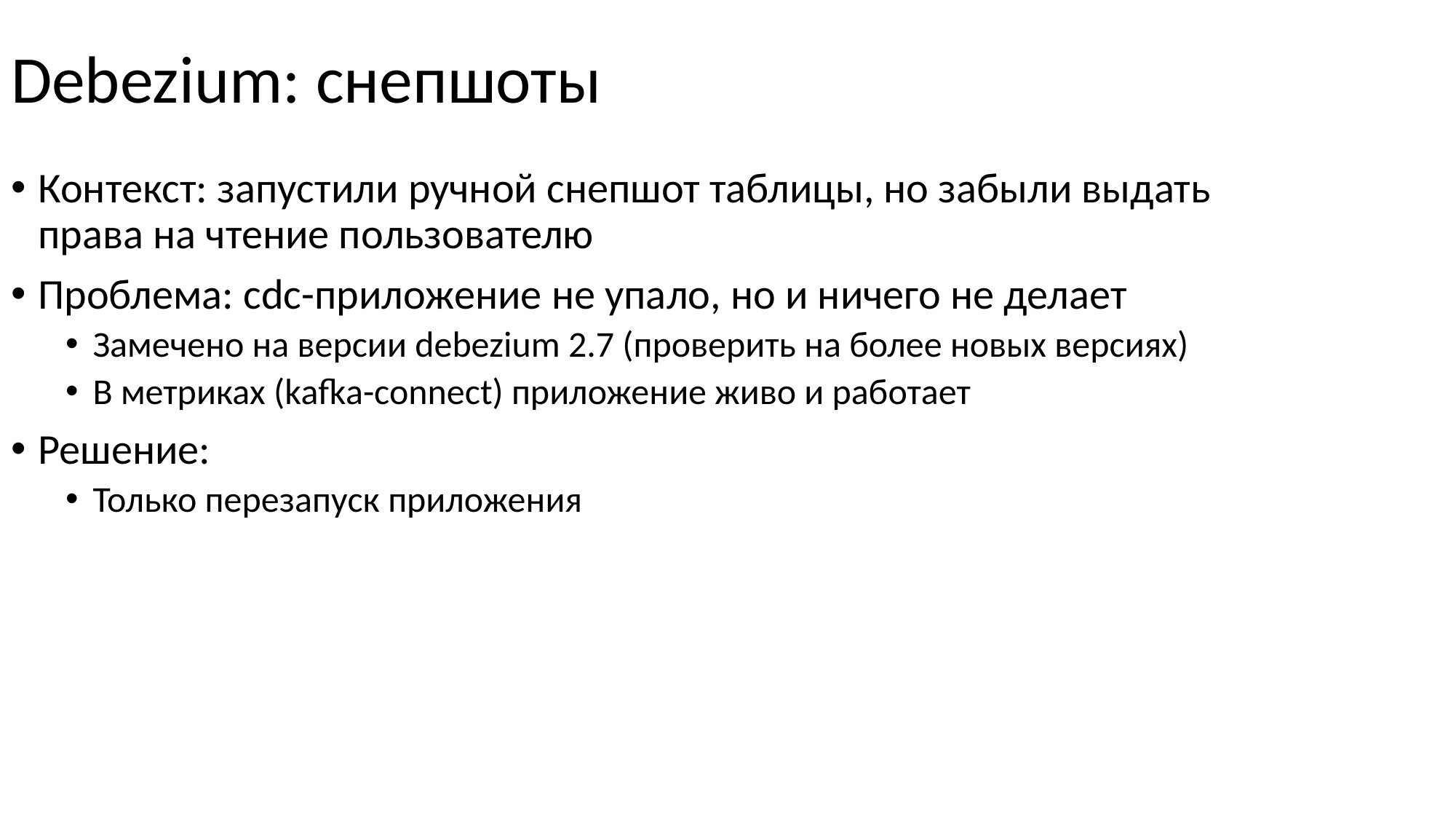

# Debezium: снепшоты
Контекст: запустили ручной снепшот таблицы, но забыли выдать права на чтение пользователю
Проблема: cdc-приложение не упало, но и ничего не делает
Замечено на версии debezium 2.7 (проверить на более новых версиях)
В метриках (kafka-connect) приложение живо и работает
Решение:
Только перезапуск приложения